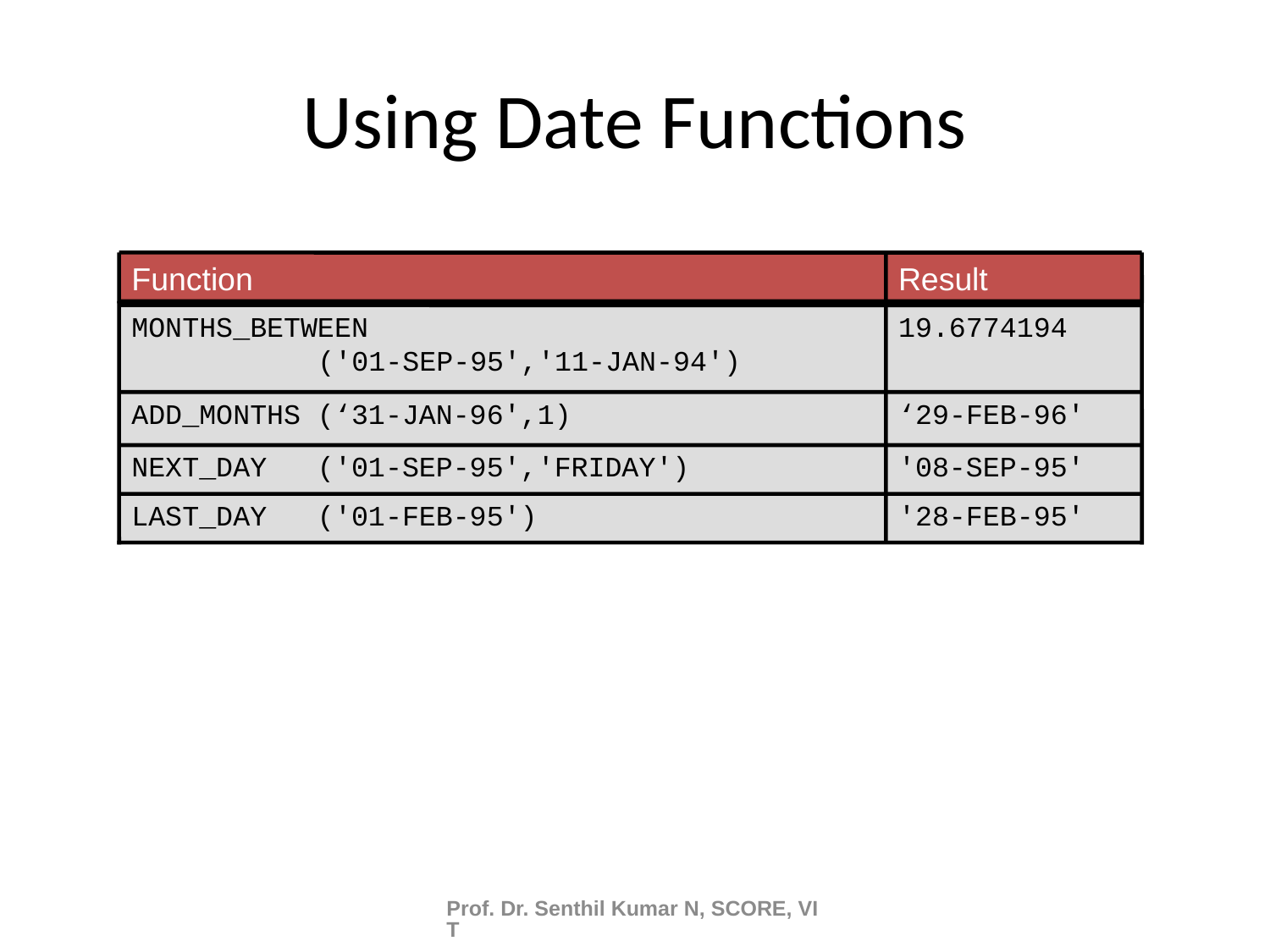

# Using Date Functions
Function

Result

MONTHS_BETWEEN
           ('01-SEP-95','11-JAN-94')

19.6774194

ADD_MONTHS (‘31-JAN-96',1)

‘29-FEB-96'
NEXT_DAY   ('01-SEP-95','FRIDAY')

'08-SEP-95'
LAST_DAY   ('01-FEB-95')

'28-FEB-95'

Prof. Dr. Senthil Kumar N, SCORE, VIT